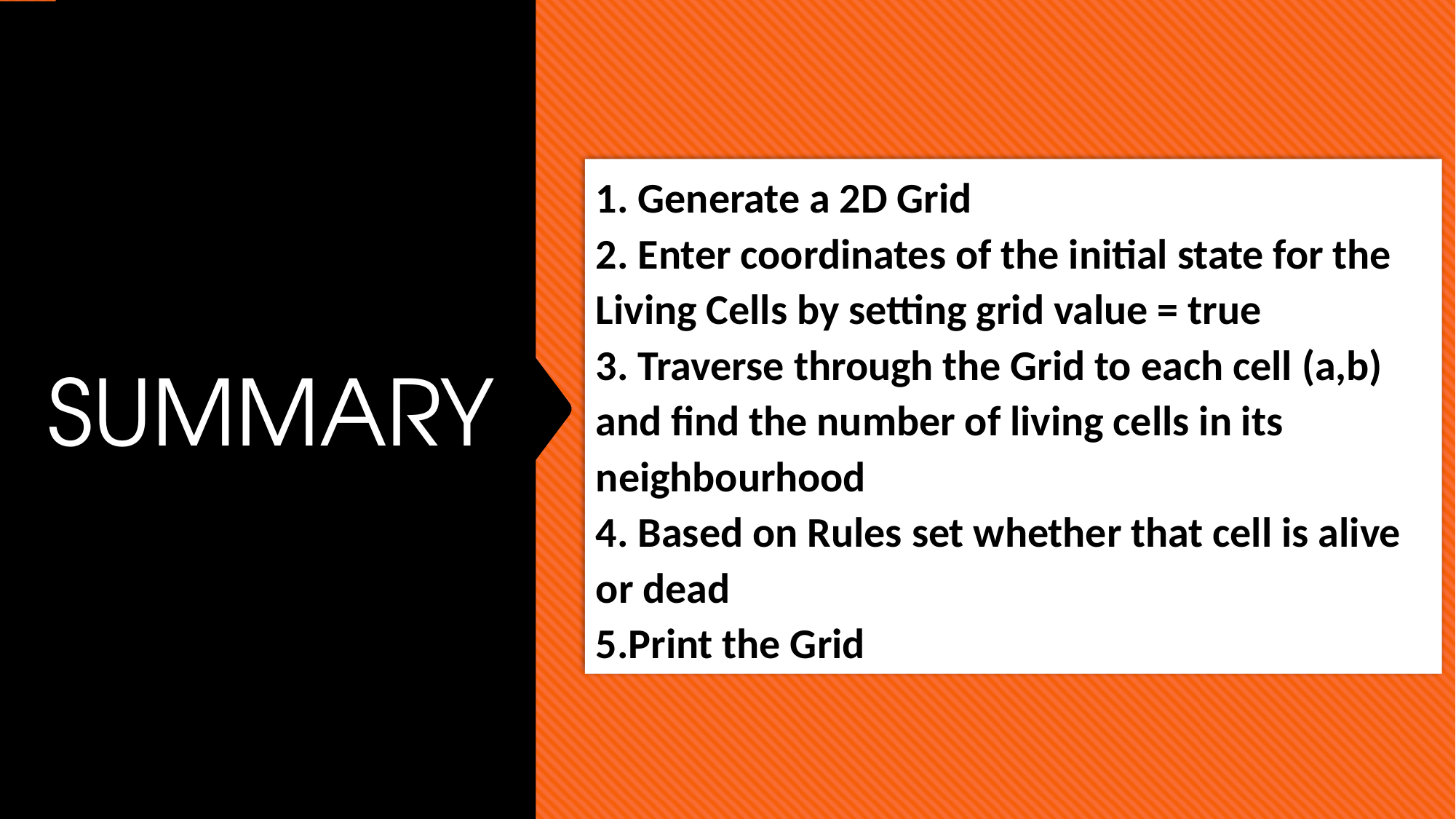

SUMMARY

# 1. Generate a 2D Grid 2. Enter coordinates of the initial state for the Living Cells by setting grid value = true 3. Traverse through the Grid to each cell (a,b) and find the number of living cells in its neighbourhood 4. Based on Rules set whether that cell is alive or dead 5.Print the Grid